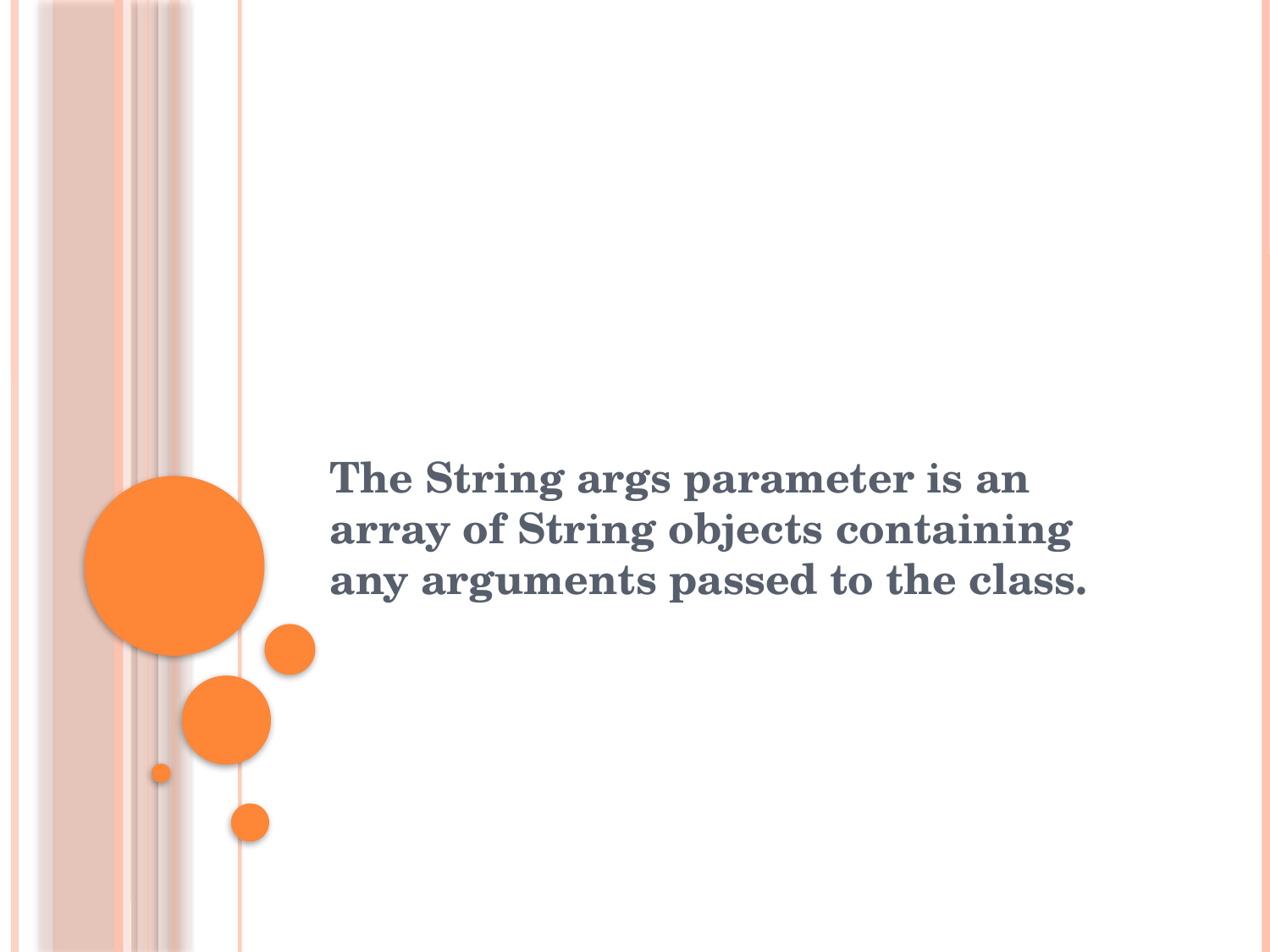

#
The String args parameter is an array of String objects containing any arguments passed to the class.